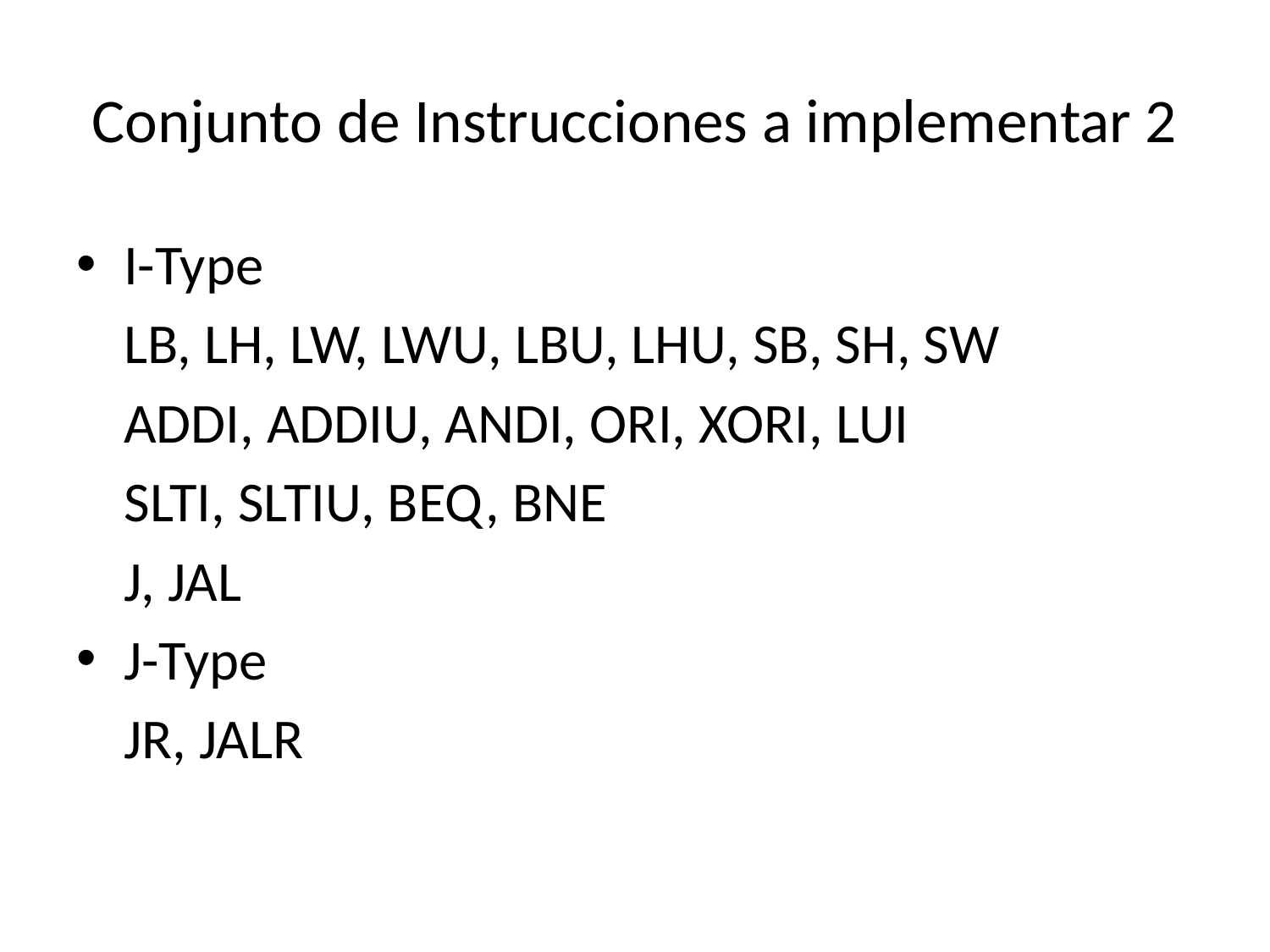

# Conjunto de Instrucciones a implementar 2
I-Type
	LB, LH, LW, LWU, LBU, LHU, SB, SH, SW
	ADDI, ADDIU, ANDI, ORI, XORI, LUI
	SLTI, SLTIU, BEQ, BNE
	J, JAL
J-Type
	JR, JALR